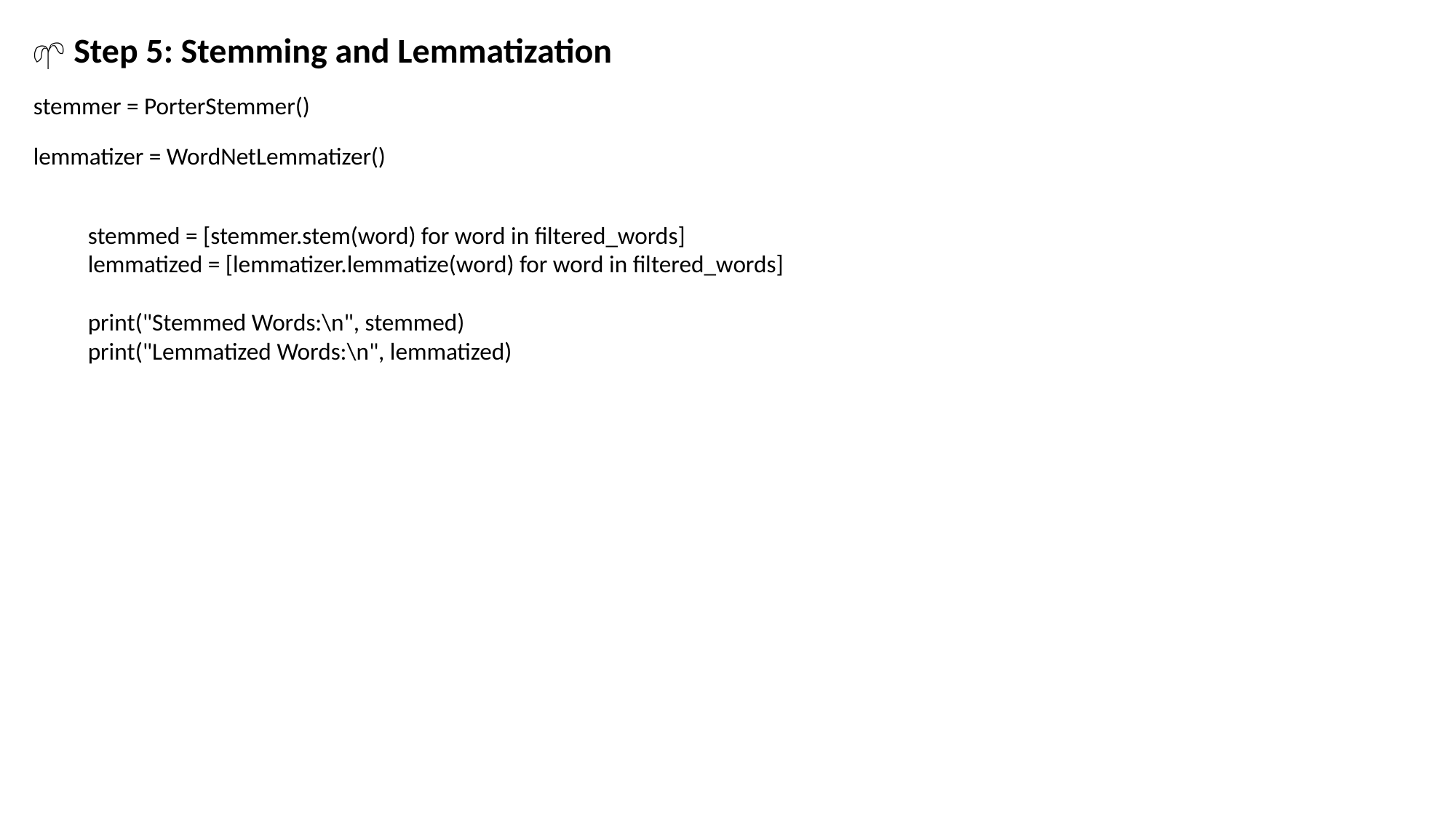

🌱 Step 5: Stemming and Lemmatization
stemmer = PorterStemmer()
lemmatizer = WordNetLemmatizer()

stemmed = [stemmer.stem(word) for word in filtered_words]
lemmatized = [lemmatizer.lemmatize(word) for word in filtered_words]

print("Stemmed Words:\n", stemmed)
print("Lemmatized Words:\n", lemmatized)